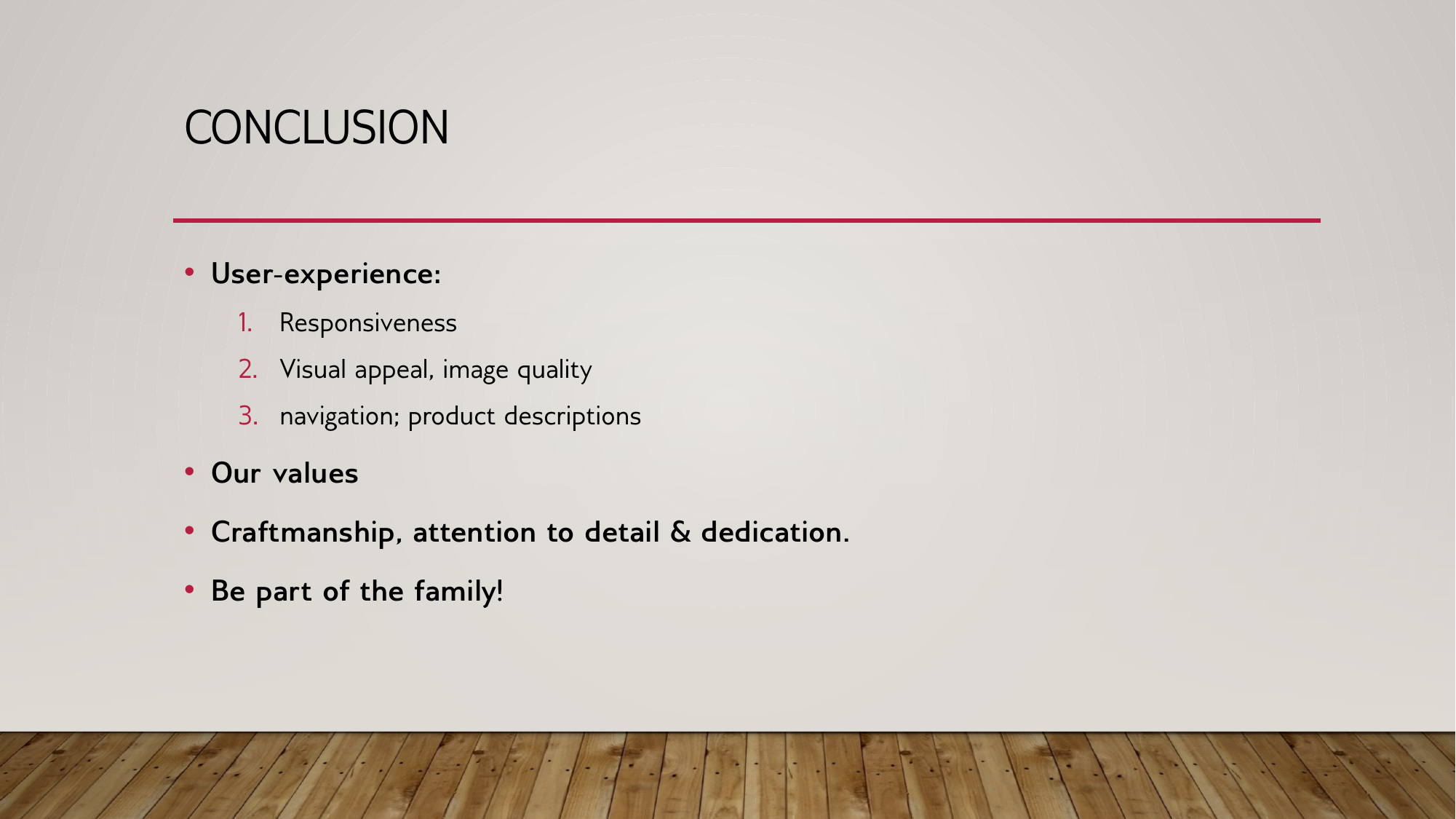

# Conclusion
User-experience:
Responsiveness
Visual appeal, image quality
navigation; product descriptions
Our values
Craftmanship, attention to detail & dedication.
Be part of the family!